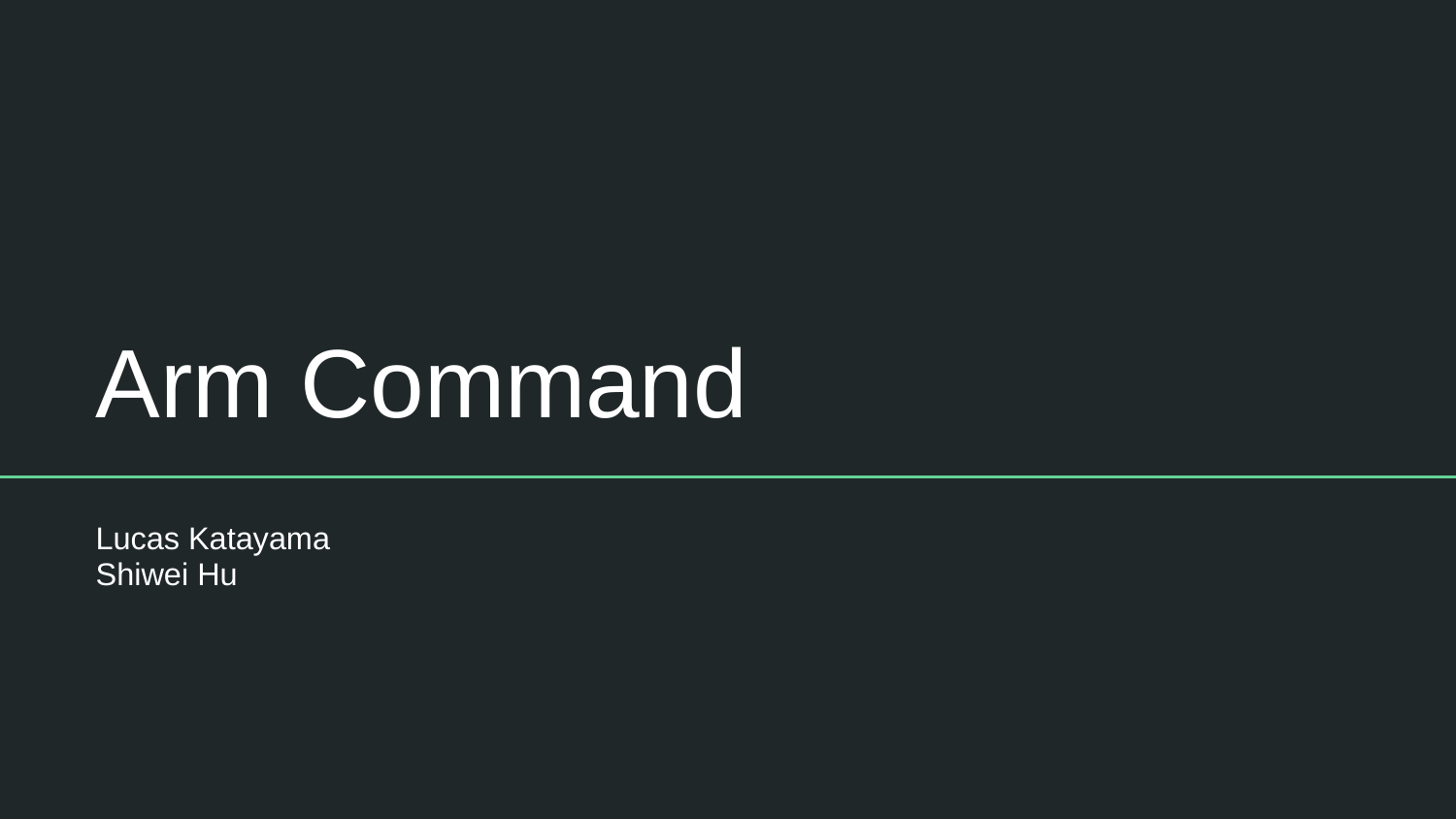

# Arm Command
Lucas Katayama
Shiwei Hu